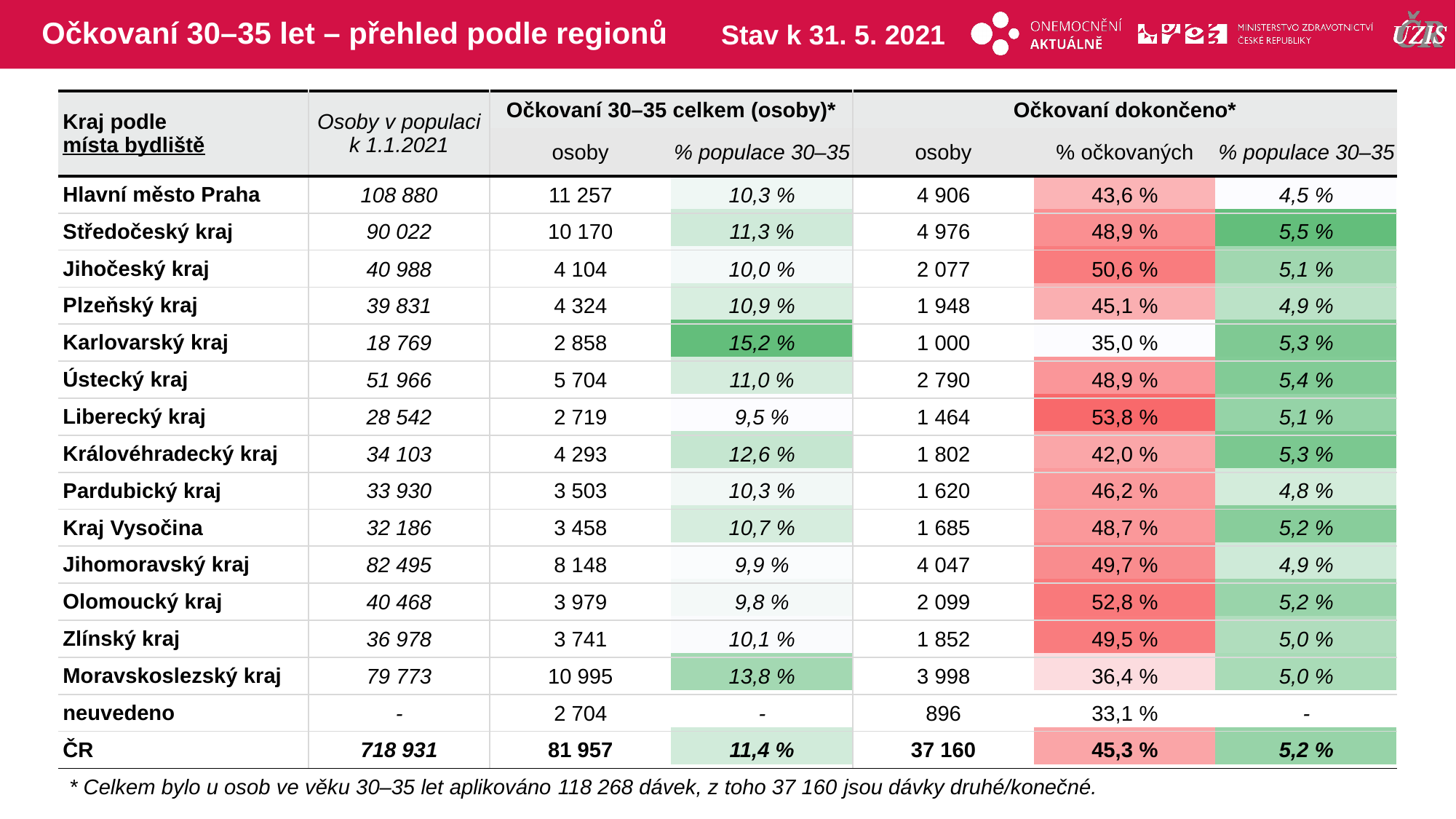

# Očkovaní 30–35 let – přehled podle regionů
Stav k 31. 5. 2021
| Kraj podle místa bydliště | Osoby v populaci k 1.1.2021 | Očkovaní 30–35 celkem (osoby)\* |  | Očkovaní dokončeno\* |  |  |
| --- | --- | --- | --- | --- | --- | --- |
|  |  | osoby | % populace 30–35 | osoby | % očkovaných | % populace 30–35 |
| Hlavní město Praha | 108 880 | 11 257 | 10,3 % | 4 906 | 43,6 % | 4,5 % |
| Středočeský kraj | 90 022 | 10 170 | 11,3 % | 4 976 | 48,9 % | 5,5 % |
| Jihočeský kraj | 40 988 | 4 104 | 10,0 % | 2 077 | 50,6 % | 5,1 % |
| Plzeňský kraj | 39 831 | 4 324 | 10,9 % | 1 948 | 45,1 % | 4,9 % |
| Karlovarský kraj | 18 769 | 2 858 | 15,2 % | 1 000 | 35,0 % | 5,3 % |
| Ústecký kraj | 51 966 | 5 704 | 11,0 % | 2 790 | 48,9 % | 5,4 % |
| Liberecký kraj | 28 542 | 2 719 | 9,5 % | 1 464 | 53,8 % | 5,1 % |
| Královéhradecký kraj | 34 103 | 4 293 | 12,6 % | 1 802 | 42,0 % | 5,3 % |
| Pardubický kraj | 33 930 | 3 503 | 10,3 % | 1 620 | 46,2 % | 4,8 % |
| Kraj Vysočina | 32 186 | 3 458 | 10,7 % | 1 685 | 48,7 % | 5,2 % |
| Jihomoravský kraj | 82 495 | 8 148 | 9,9 % | 4 047 | 49,7 % | 4,9 % |
| Olomoucký kraj | 40 468 | 3 979 | 9,8 % | 2 099 | 52,8 % | 5,2 % |
| Zlínský kraj | 36 978 | 3 741 | 10,1 % | 1 852 | 49,5 % | 5,0 % |
| Moravskoslezský kraj | 79 773 | 10 995 | 13,8 % | 3 998 | 36,4 % | 5,0 % |
| neuvedeno | - | 2 704 | - | 896 | 33,1 % | - |
| ČR | 718 931 | 81 957 | 11,4 % | 37 160 | 45,3 % | 5,2 % |
|  |  |  |  |  |  |
| --- | --- | --- | --- | --- | --- |
|  |  |  |  |  |  |
|  |  |  |  |  |  |
|  |  |  |  |  |  |
|  |  |  |  |  |  |
|  |  |  |  |  |  |
|  |  |  |  |  |  |
|  |  |  |  |  |  |
|  |  |  |  |  |  |
|  |  |  |  |  |  |
|  |  |  |  |  |  |
|  |  |  |  |  |  |
|  |  |  |  |  |  |
|  |  |  |  |  |  |
|  |  |  |  |  |  |
|  |  |  |  |  |  |
* Celkem bylo u osob ve věku 30–35 let aplikováno 118 268 dávek, z toho 37 160 jsou dávky druhé/konečné.